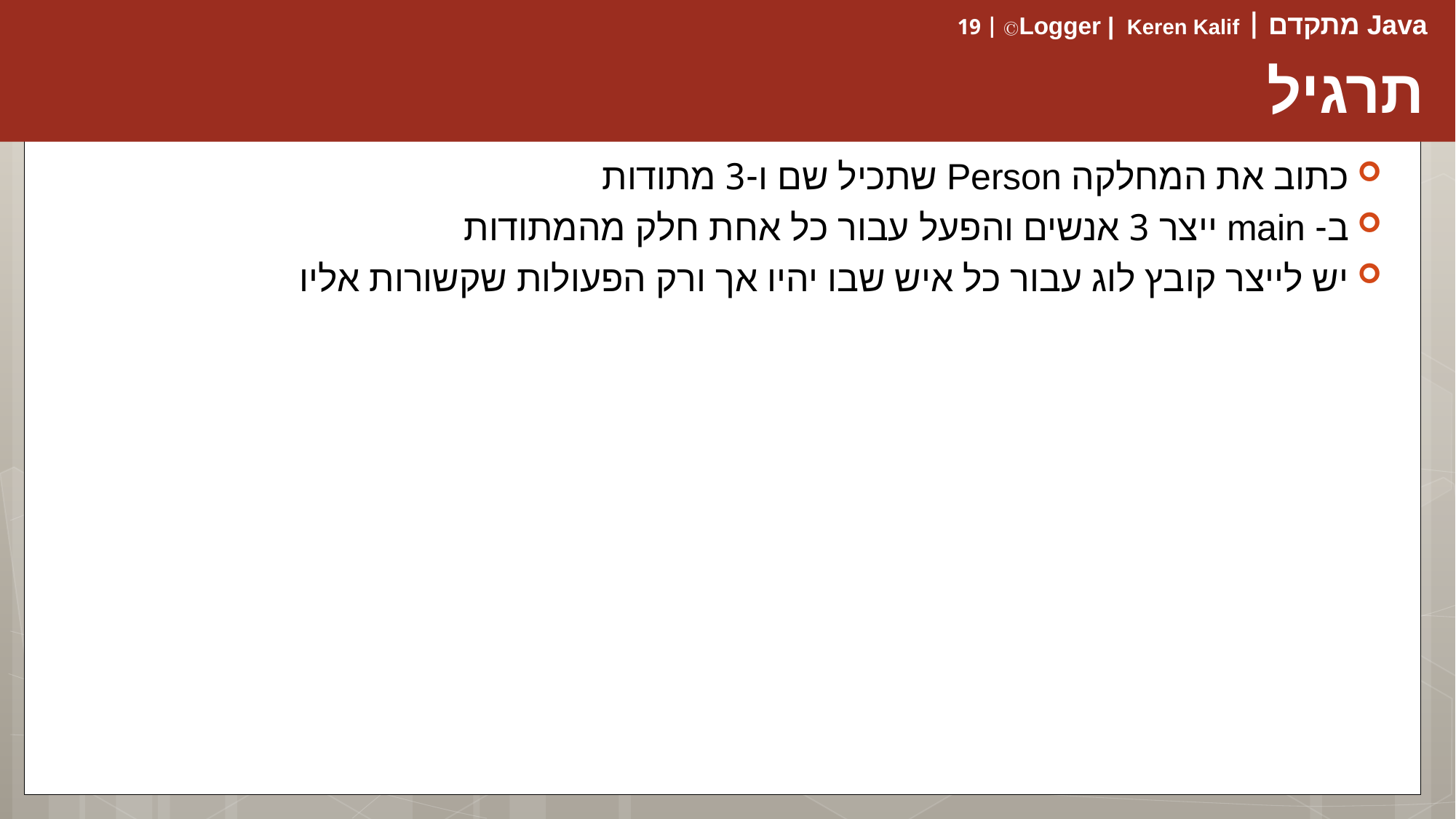

# תרגיל
כתוב את המחלקה Person שתכיל שם ו-3 מתודות
ב- main ייצר 3 אנשים והפעל עבור כל אחת חלק מהמתודות
יש לייצר קובץ לוג עבור כל איש שבו יהיו אך ורק הפעולות שקשורות אליו